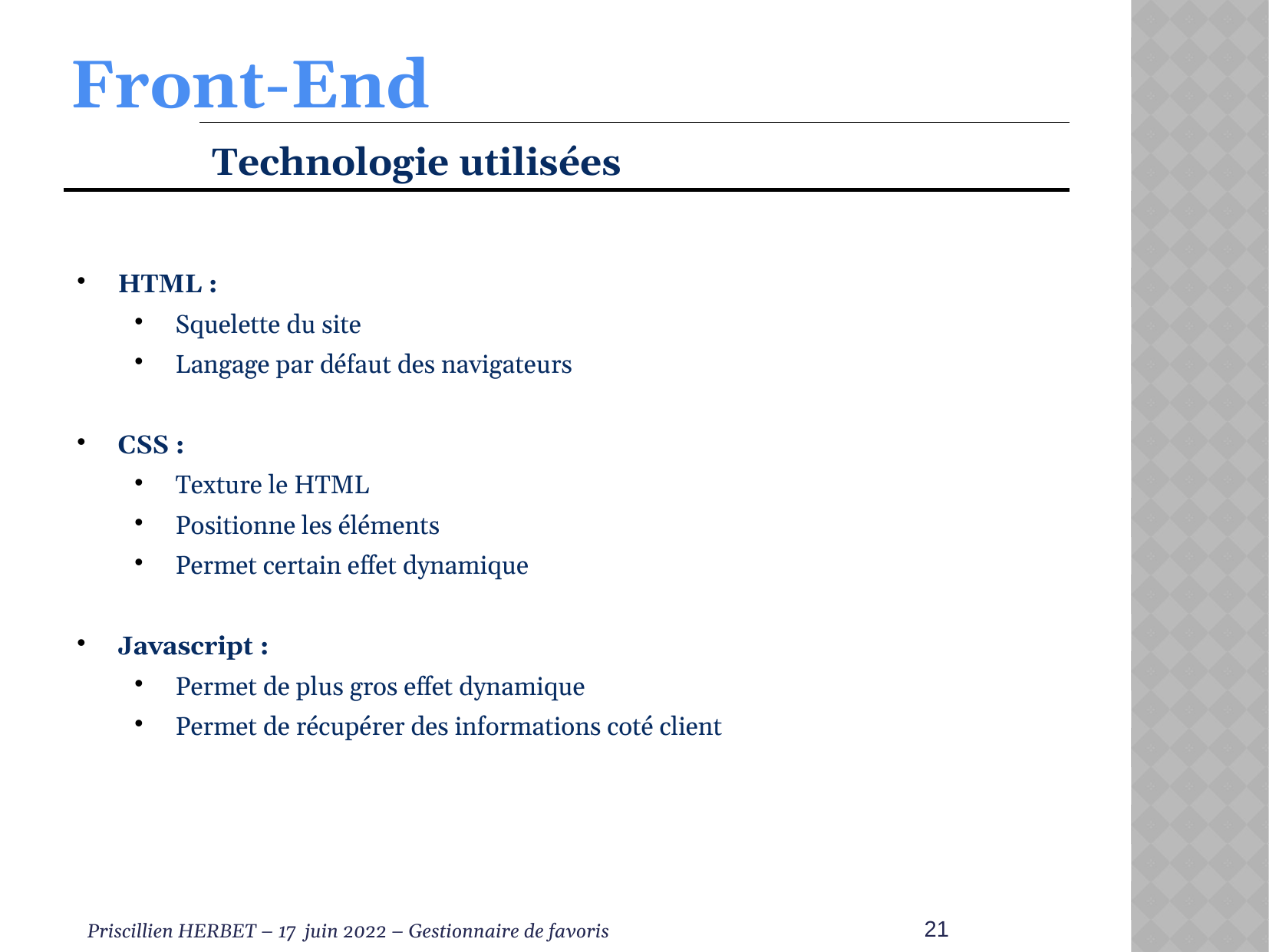

# Front-End
Technologie utilisées
HTML :
Squelette du site
Langage par défaut des navigateurs

CSS :
Texture le HTML
Positionne les éléments
Permet certain effet dynamique

Javascript :
Permet de plus gros effet dynamique
Permet de récupérer des informations coté client
21
Priscillien HERBET – 17  juin 2022 – Gestionnaire de favoris